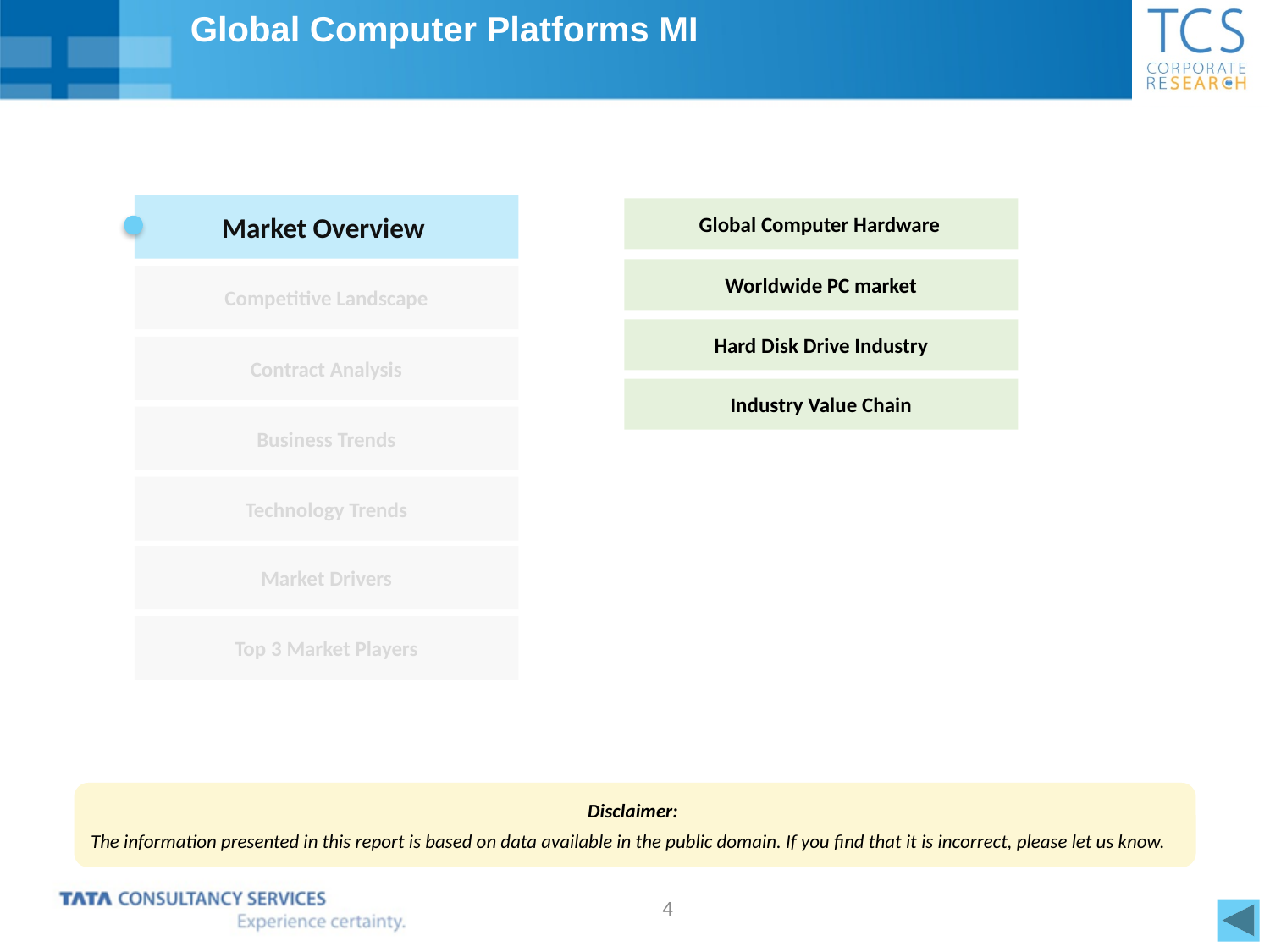

# Global Computer Platforms MI
Market Overview
 Global Computer Hardware

Worldwide PC market
Competitive Landscape
Hard Disk Drive Industry
Contract Analysis
Industry Value Chain
Business Trends
Technology Trends
Market Drivers
Top 3 Market Players
Disclaimer:
The information presented in this report is based on data available in the public domain. If you find that it is incorrect, please let us know.
4